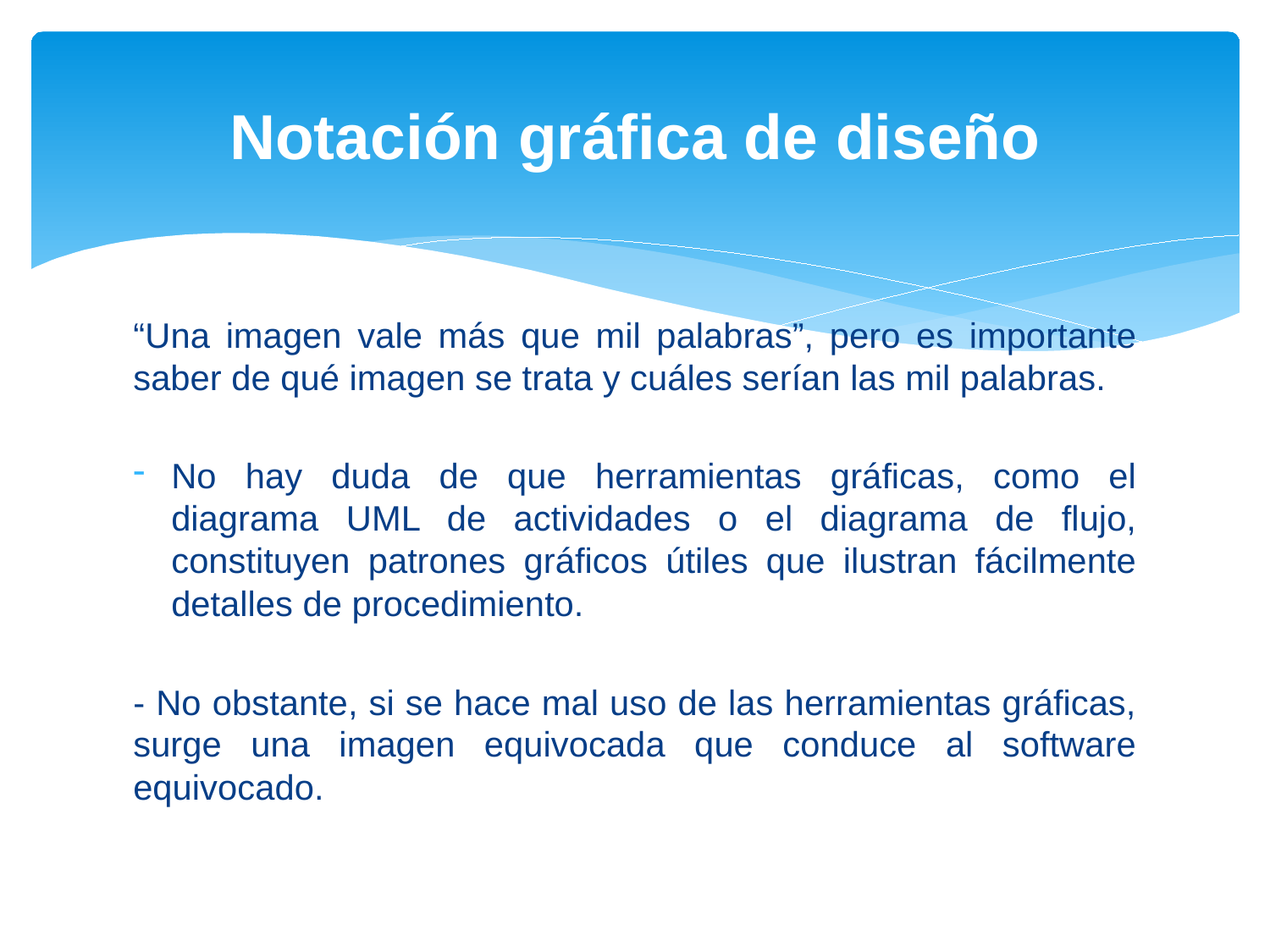

# Notación gráfica de diseño
“Una imagen vale más que mil palabras”, pero es importante saber de qué imagen se trata y cuáles serían las mil palabras.

No hay duda de que herramientas gráficas, como el diagrama UML de actividades o el diagrama de flujo, constituyen patrones gráficos útiles que ilustran fácilmente detalles de procedimiento.

- No obstante, si se hace mal uso de las herramientas gráficas, surge una imagen equivocada que conduce al software equivocado.